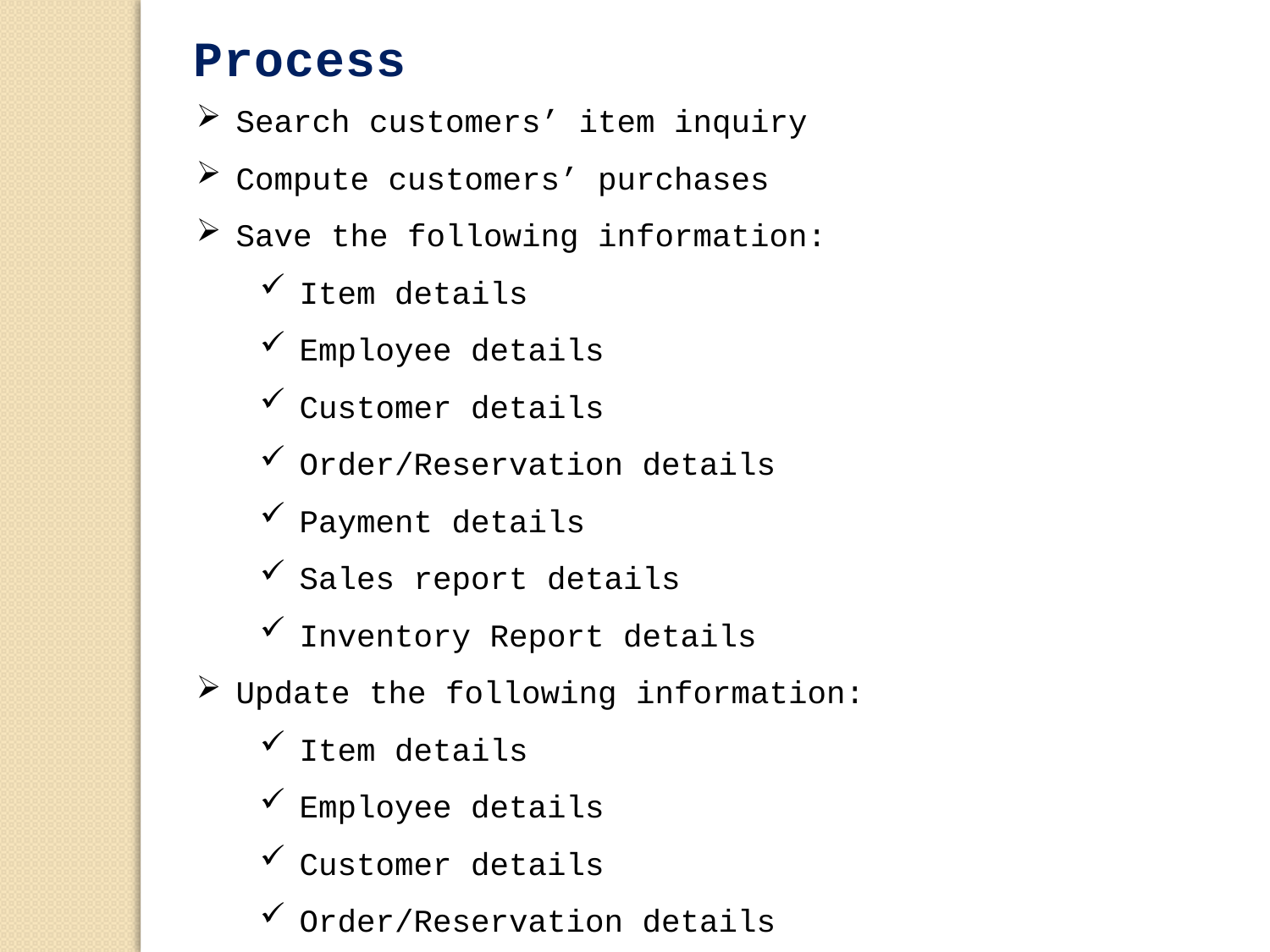

Process
Search customers’ item inquiry
Compute customers’ purchases
Save the following information:
Item details
Employee details
Customer details
Order/Reservation details
Payment details
Sales report details
Inventory Report details
Update the following information:
Item details
Employee details
Customer details
Order/Reservation details